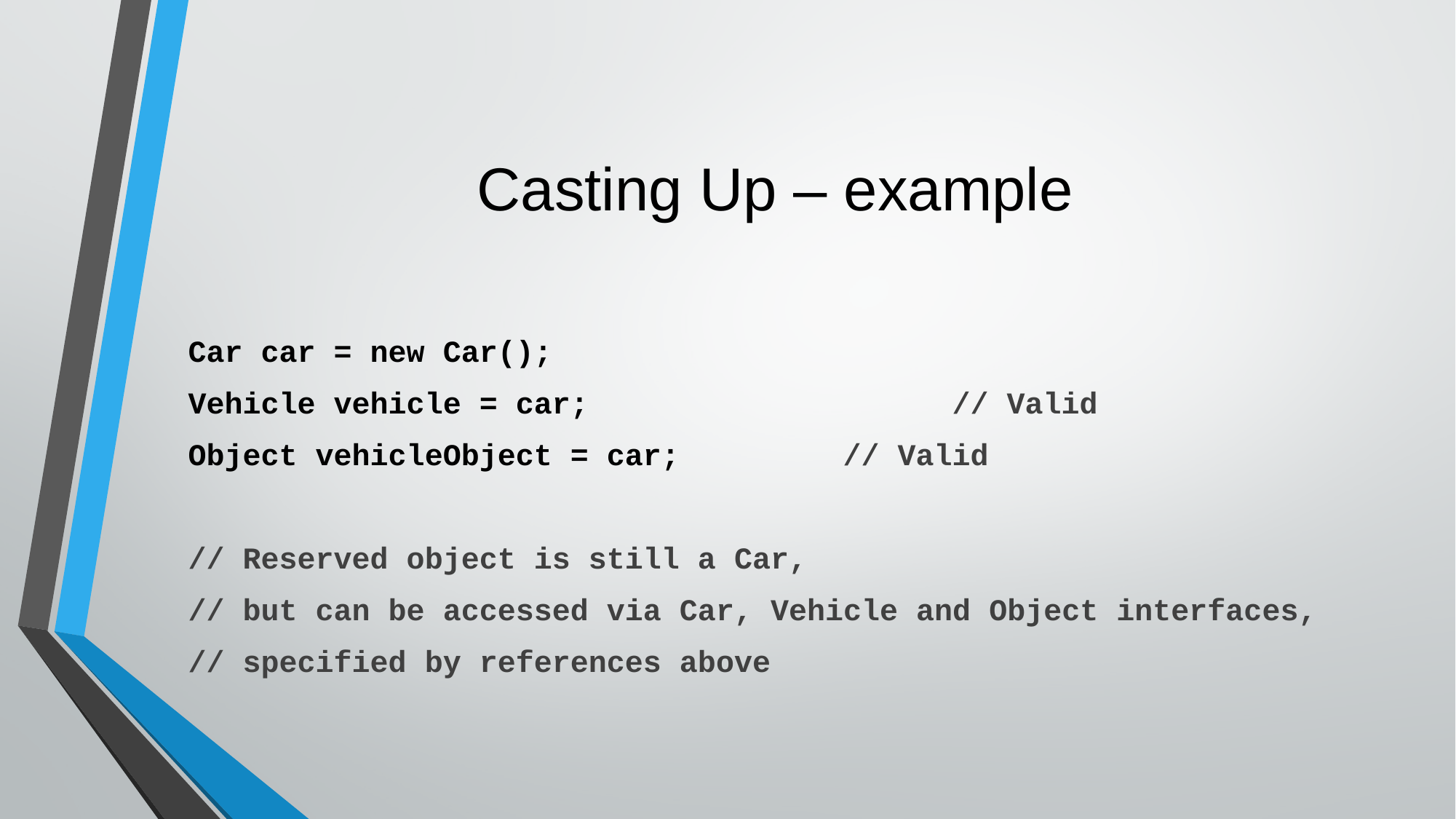

# Casting Up – example
Car car = new Car();
Vehicle vehicle = car;				// Valid
Object vehicleObject = car;		// Valid

// Reserved object is still a Car,
// but can be accessed via Car, Vehicle and Object interfaces,
// specified by references above